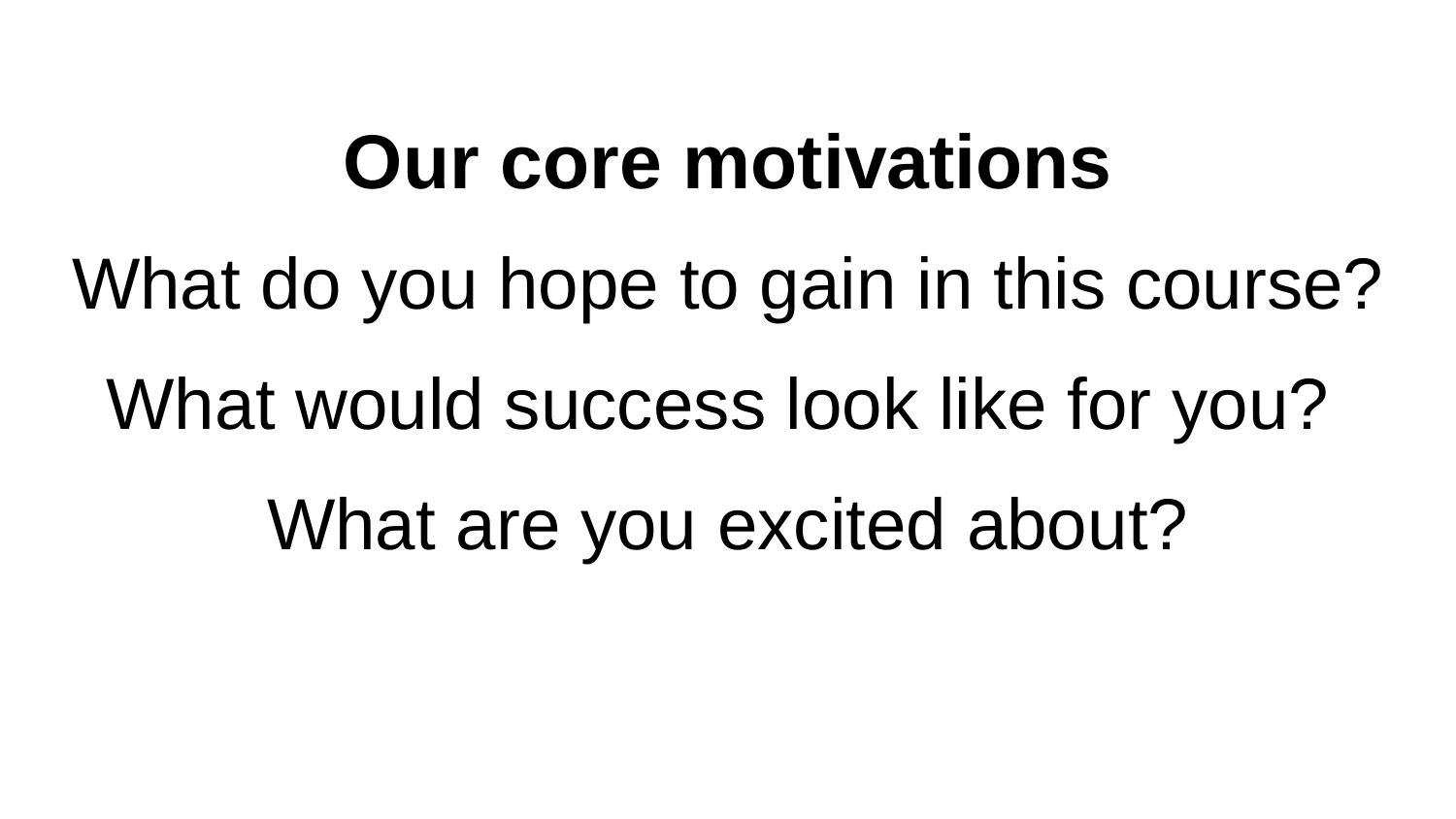

# Our core motivations
What do you hope to gain in this course?
What would success look like for you?
What are you excited about?